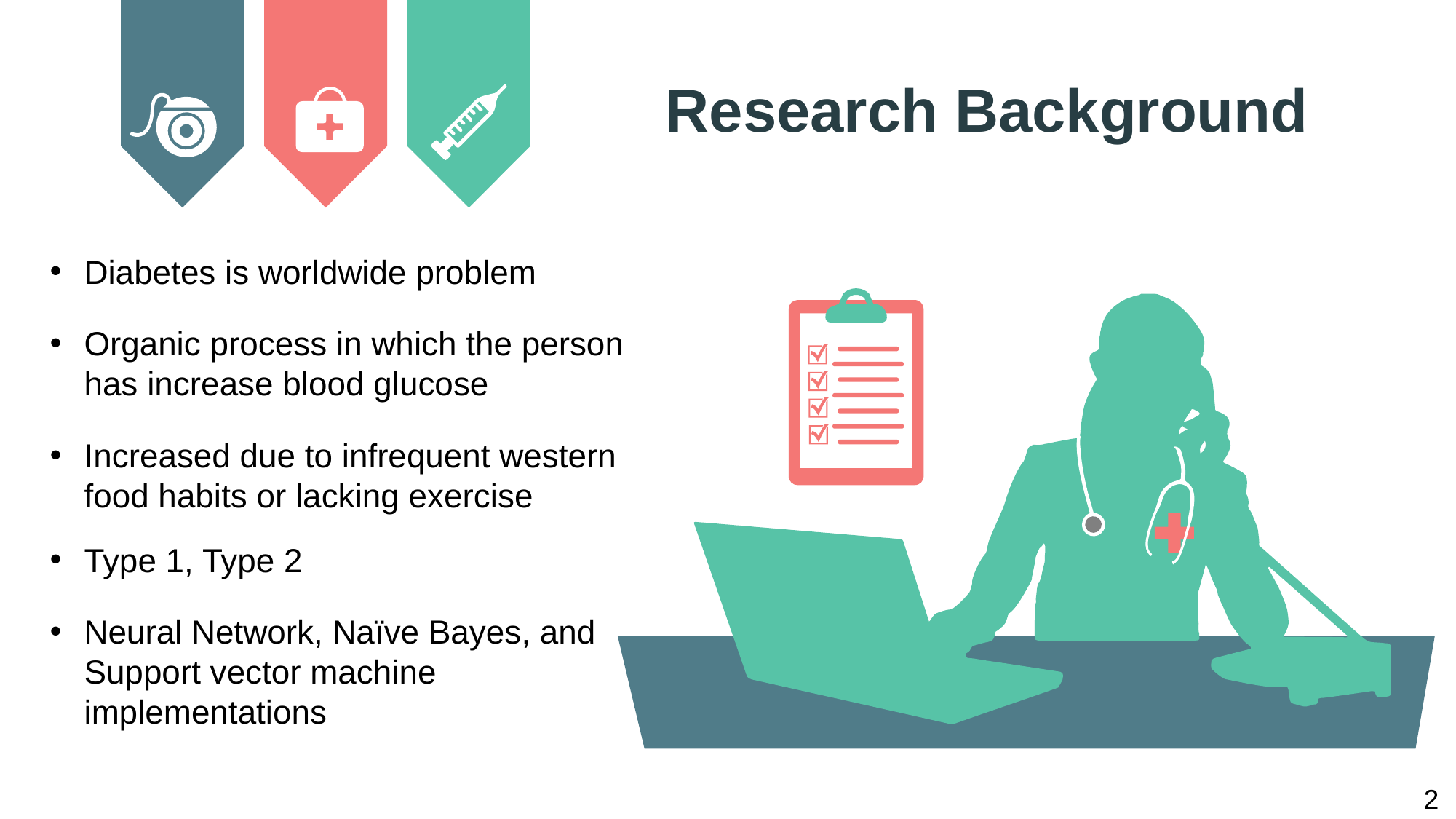

Research Background

Diabetes is worldwide problem

Organic process in which the person has increase blood glucose

Increased due to infrequent western food habits or lacking exercise

Type 1, Type 2

Neural Network, Naïve Bayes, and Support vector machine implementations

2